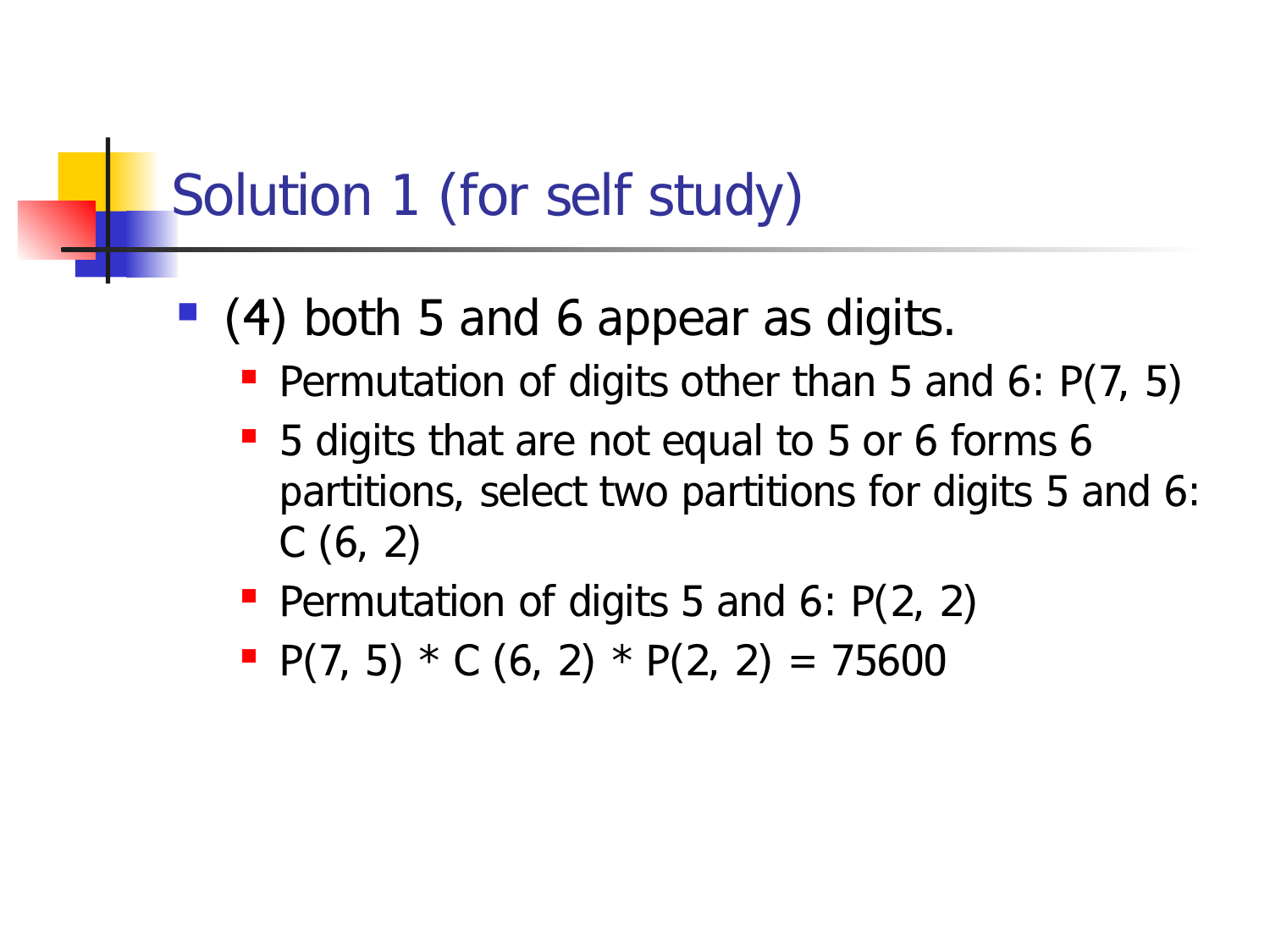

# Solution 1 (for self study)
(4) both 5 and 6 appear as digits.
Permutation of digits other than 5 and 6: P(7, 5)
5 digits that are not equal to 5 or 6 forms 6 partitions, select two partitions for digits 5 and 6: C (6, 2)
Permutation of digits 5 and 6: P(2, 2)
P(7, 5) * C (6, 2) * P(2, 2) = 75600